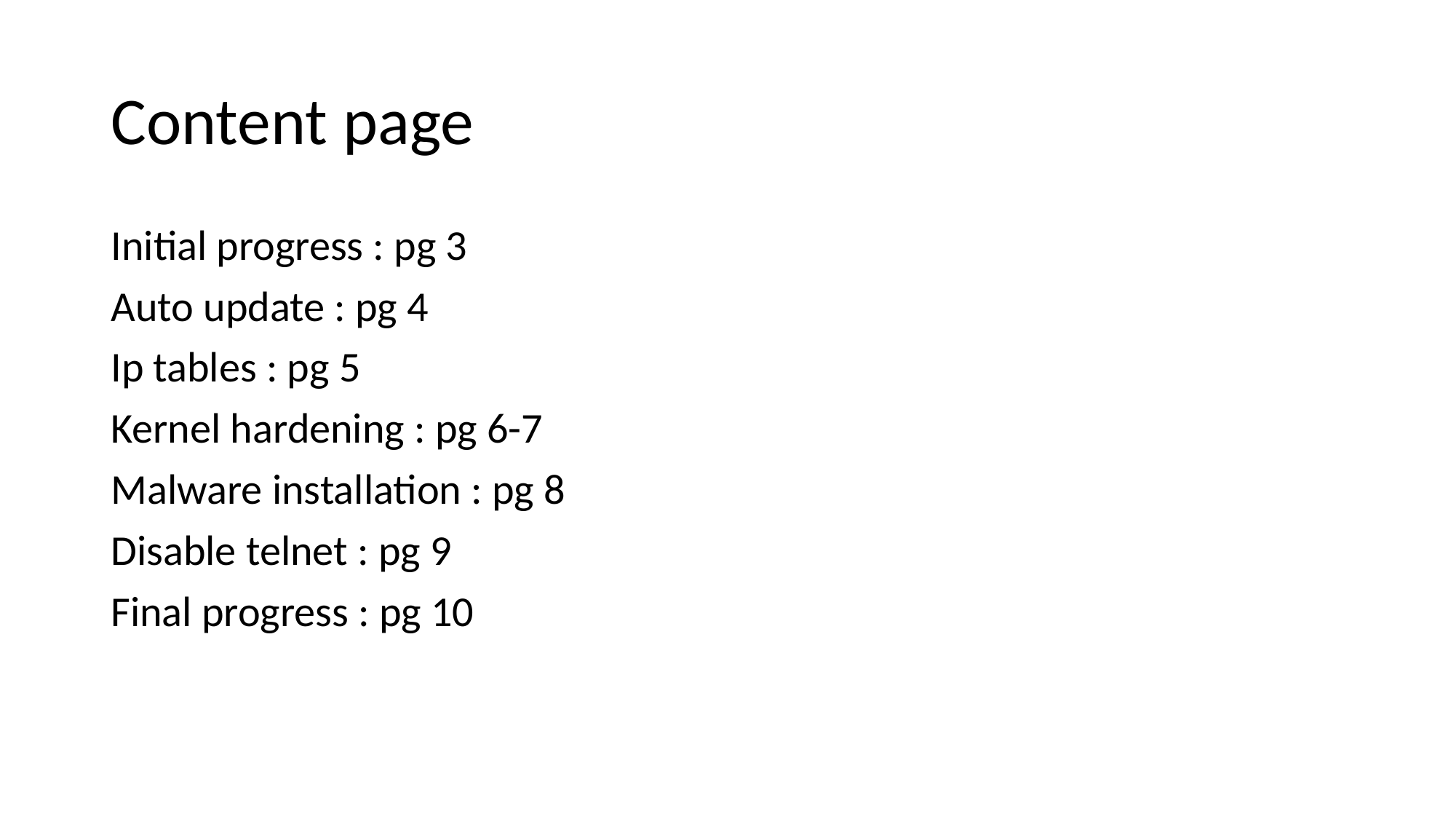

# Content page
Initial progress : pg 3
Auto update : pg 4
Ip tables : pg 5
Kernel hardening : pg 6-7
Malware installation : pg 8
Disable telnet : pg 9
Final progress : pg 10